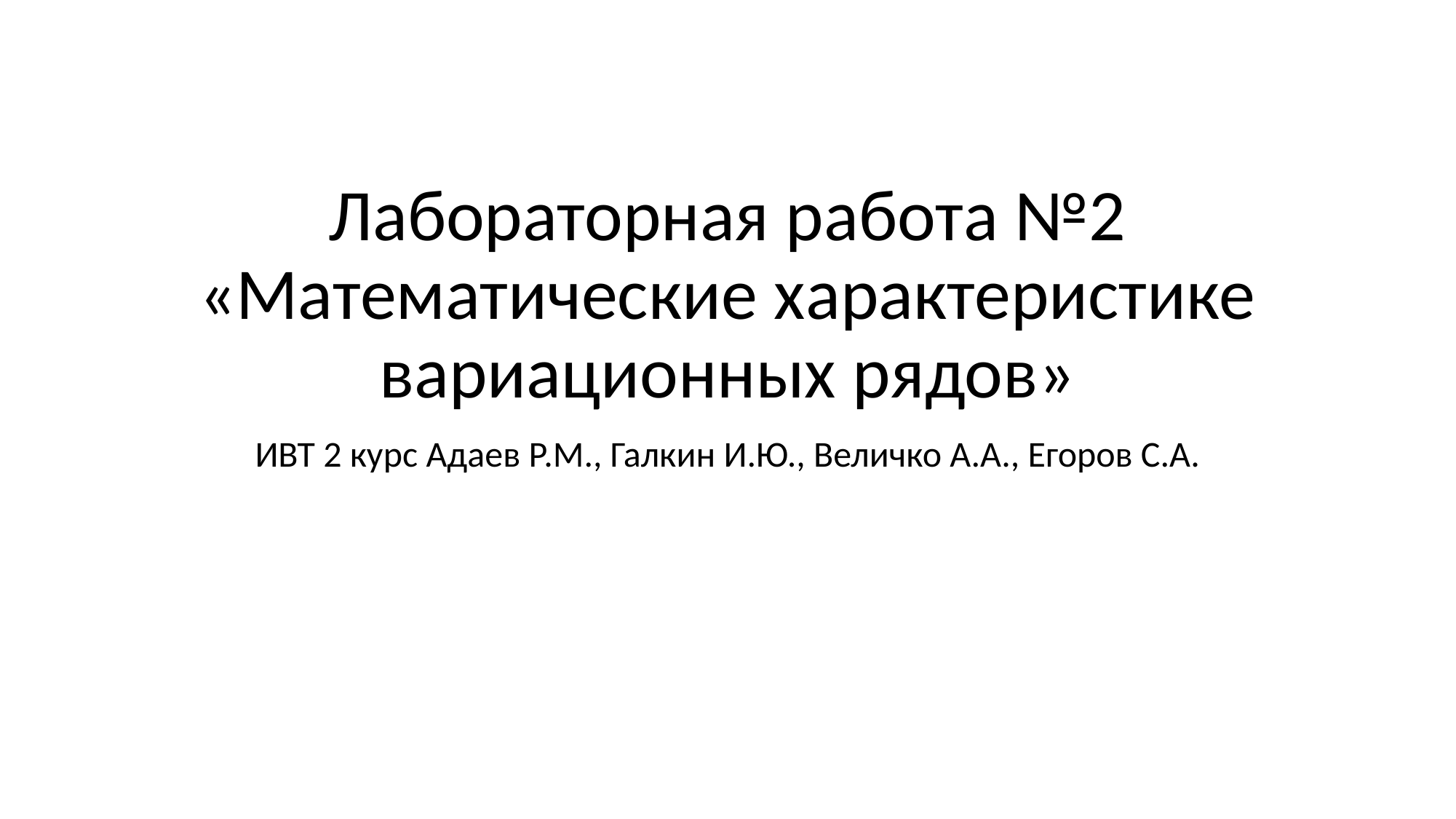

# Лабораторная работа №2 «Математические характеристике вариационных рядов»
ИВТ 2 курс Адаев Р.М., Галкин И.Ю., Величко А.А., Егоров С.А.